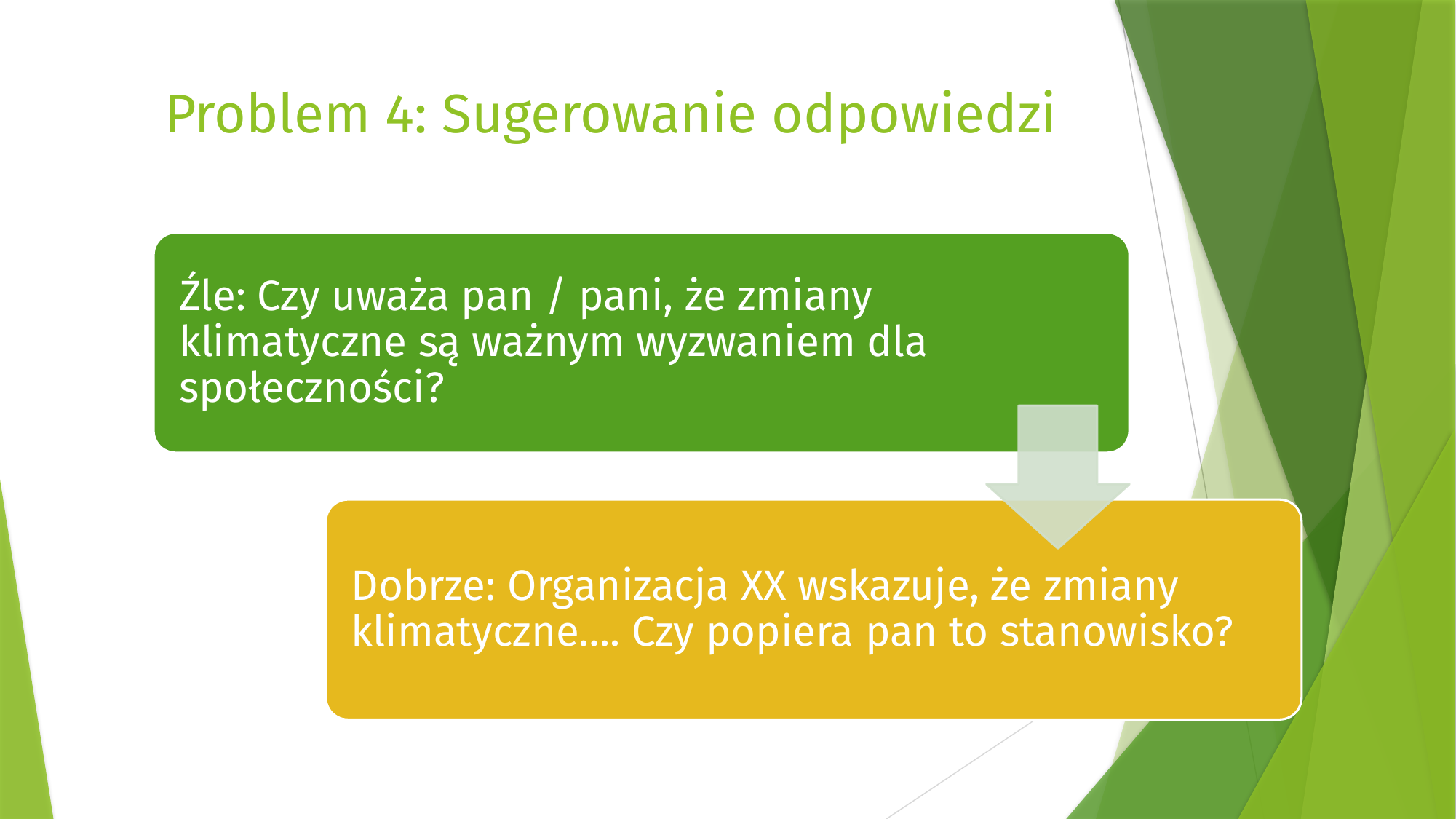

# Problem 4: Sugerowanie odpowiedzi
Źle: Czy uważa pan / pani, że zmiany klimatyczne są ważnym wyzwaniem dla społeczności?
Dobrze: Organizacja XX wskazuje, że zmiany klimatyczne…. Czy popiera pan to stanowisko?